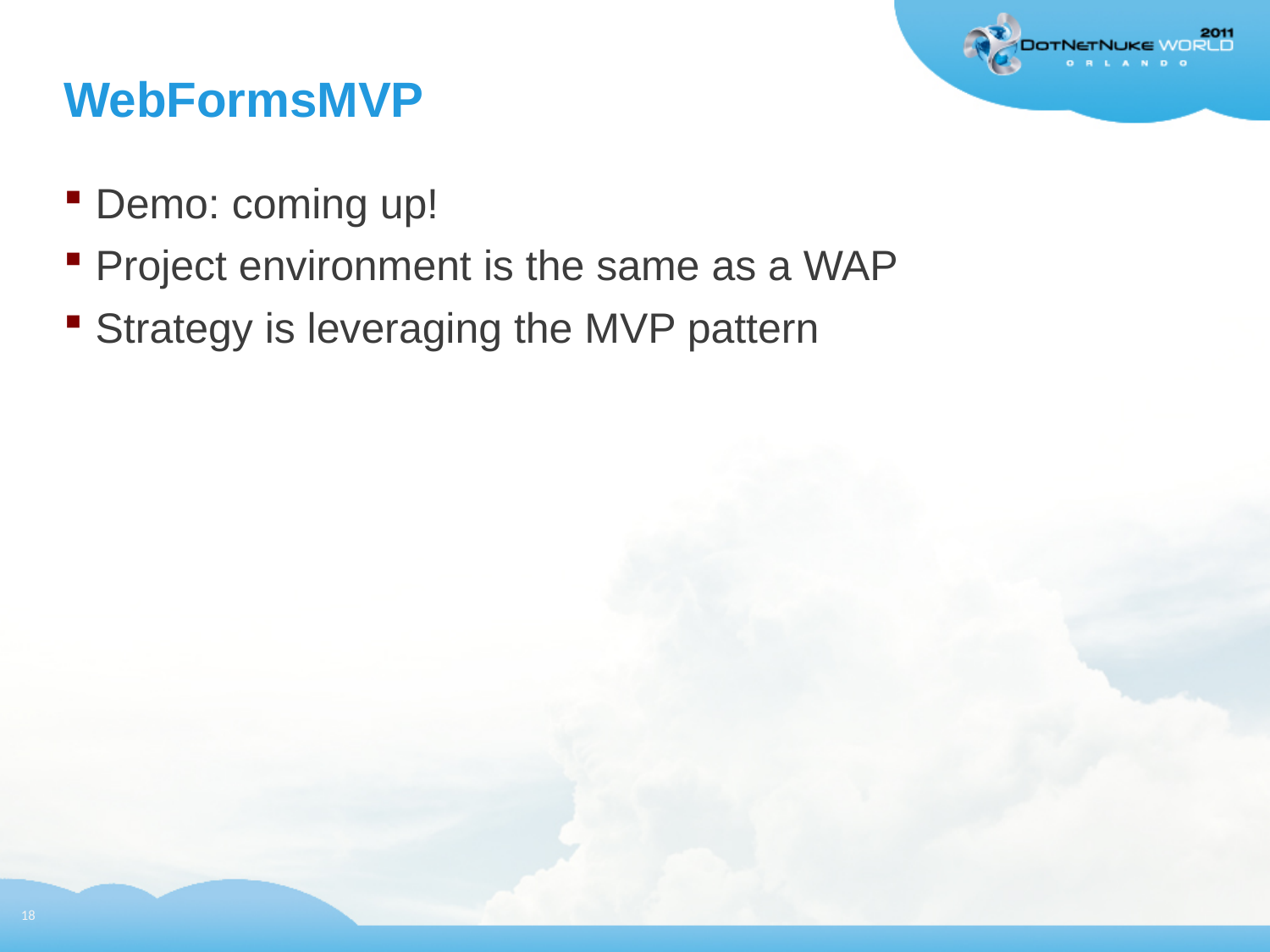

# WebFormsMVP
Demo: coming up!
Project environment is the same as a WAP
Strategy is leveraging the MVP pattern